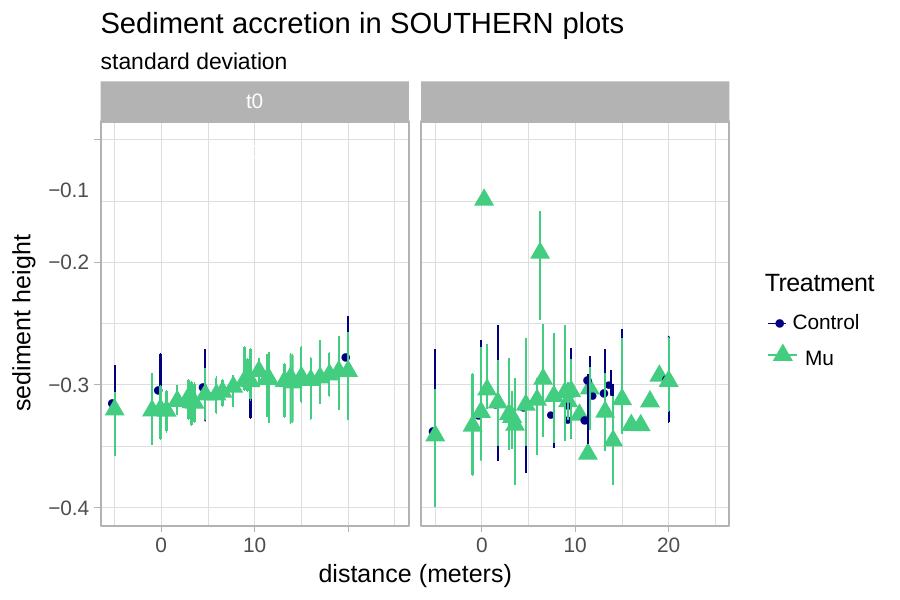

# Sediment accretion in SOUTHERN plots
standard deviation
t0	t1
−0.1

sediment height

−0.2
Treatment
 ● Control  Mu

●

● ●

●

●

● ●●

−0.3

●

●

●

●

●

● ● ●

●

●

−0.4

0
10
0
10
20
distance (meters)
62